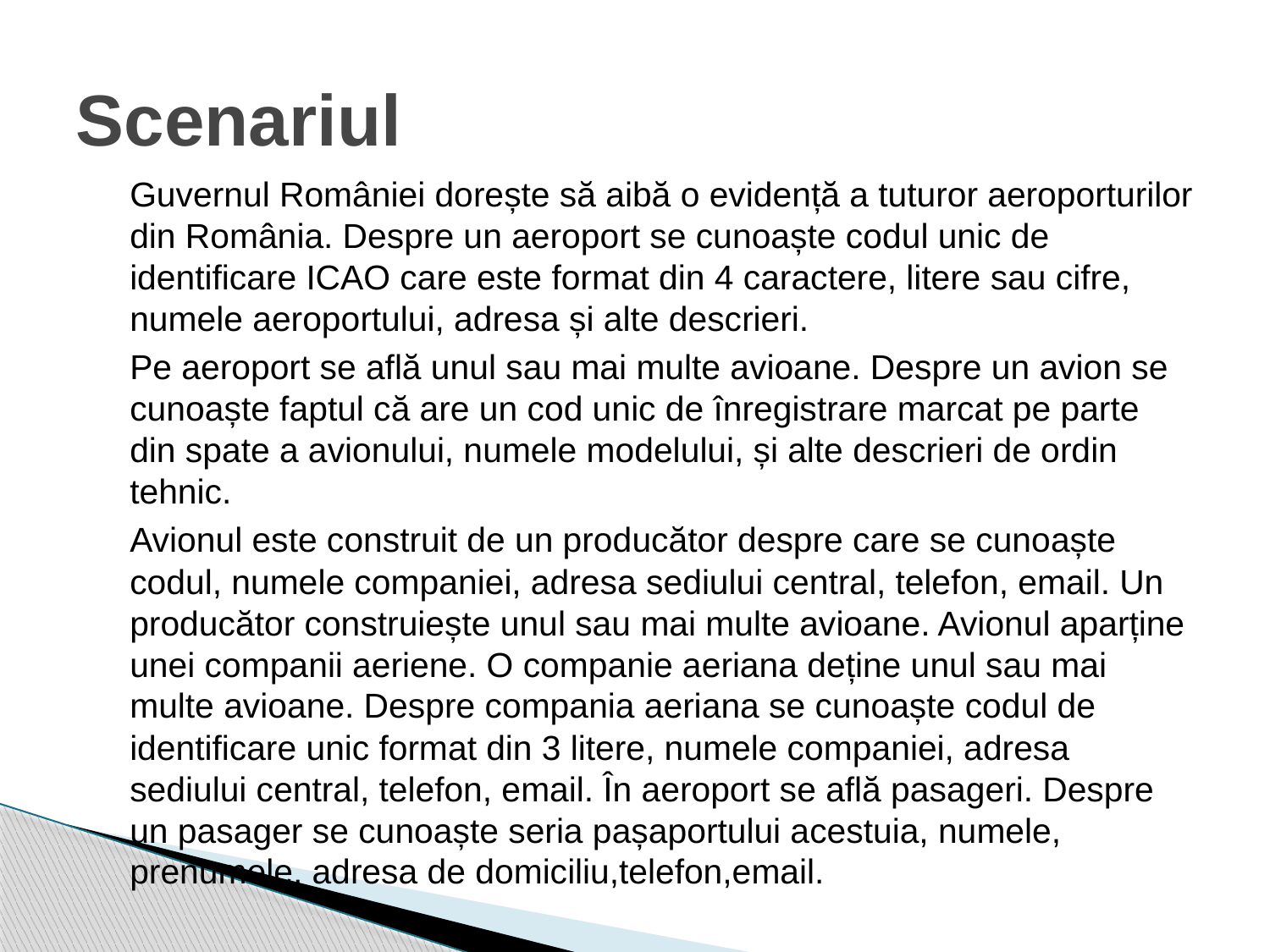

# Scenariul
	Guvernul României dorește să aibă o evidență a tuturor aeroporturilor din România. Despre un aeroport se cunoaște codul unic de identificare ICAO care este format din 4 caractere, litere sau cifre, numele aeroportului, adresa și alte descrieri.
	Pe aeroport se află unul sau mai multe avioane. Despre un avion se cunoaște faptul că are un cod unic de înregistrare marcat pe parte din spate a avionului, numele modelului, și alte descrieri de ordin tehnic.
	Avionul este construit de un producător despre care se cunoaște codul, numele companiei, adresa sediului central, telefon, email. Un producător construiește unul sau mai multe avioane. Avionul aparține unei companii aeriene. O companie aeriana deține unul sau mai multe avioane. Despre compania aeriana se cunoaște codul de identificare unic format din 3 litere, numele companiei, adresa sediului central, telefon, email. În aeroport se află pasageri. Despre un pasager se cunoaște seria pașaportului acestuia, numele, prenumele, adresa de domiciliu,telefon,email.